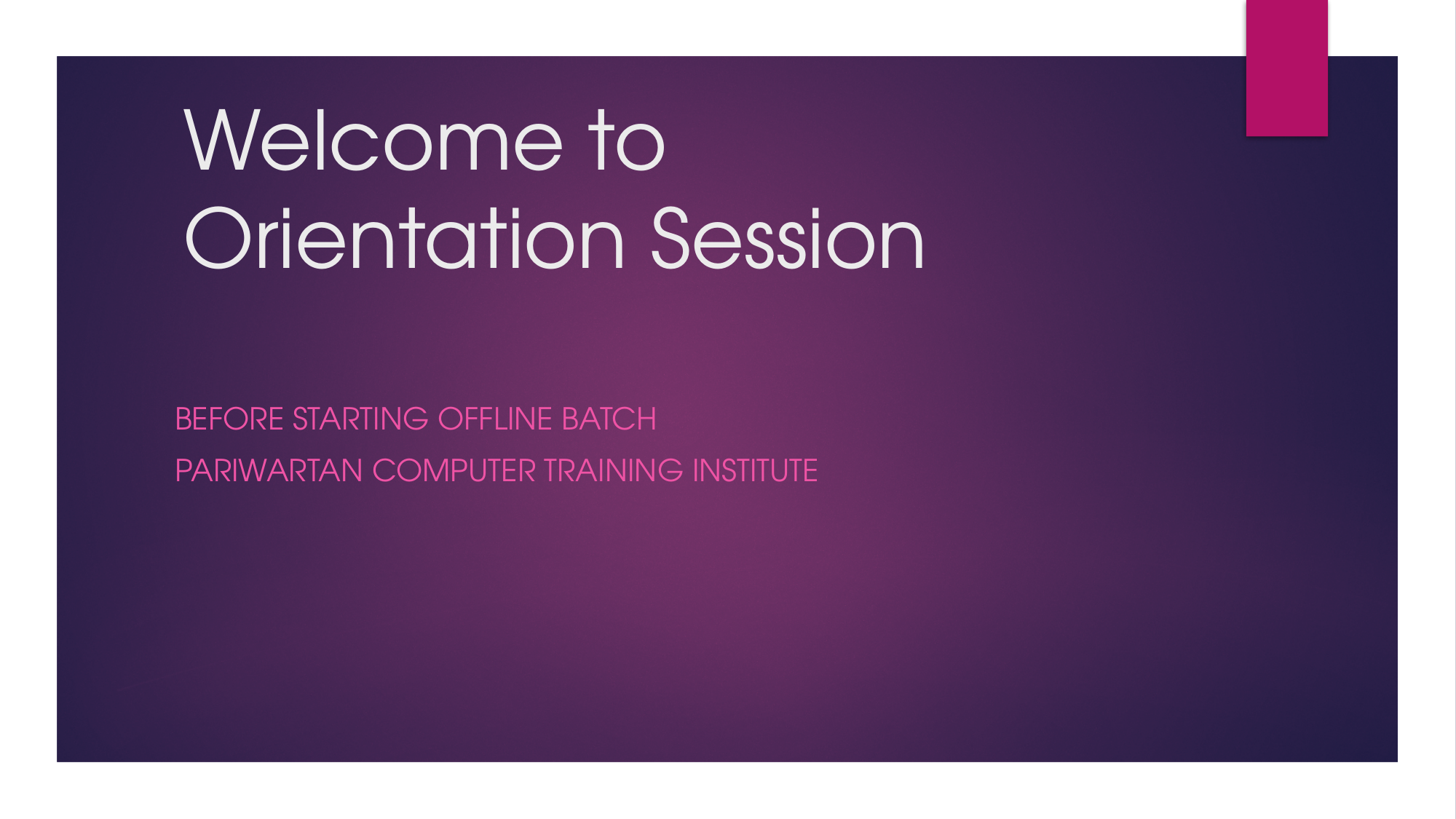

# Welcome to Orientation Session
Before Starting Offline Batch
Pariwartan Computer Training Institute